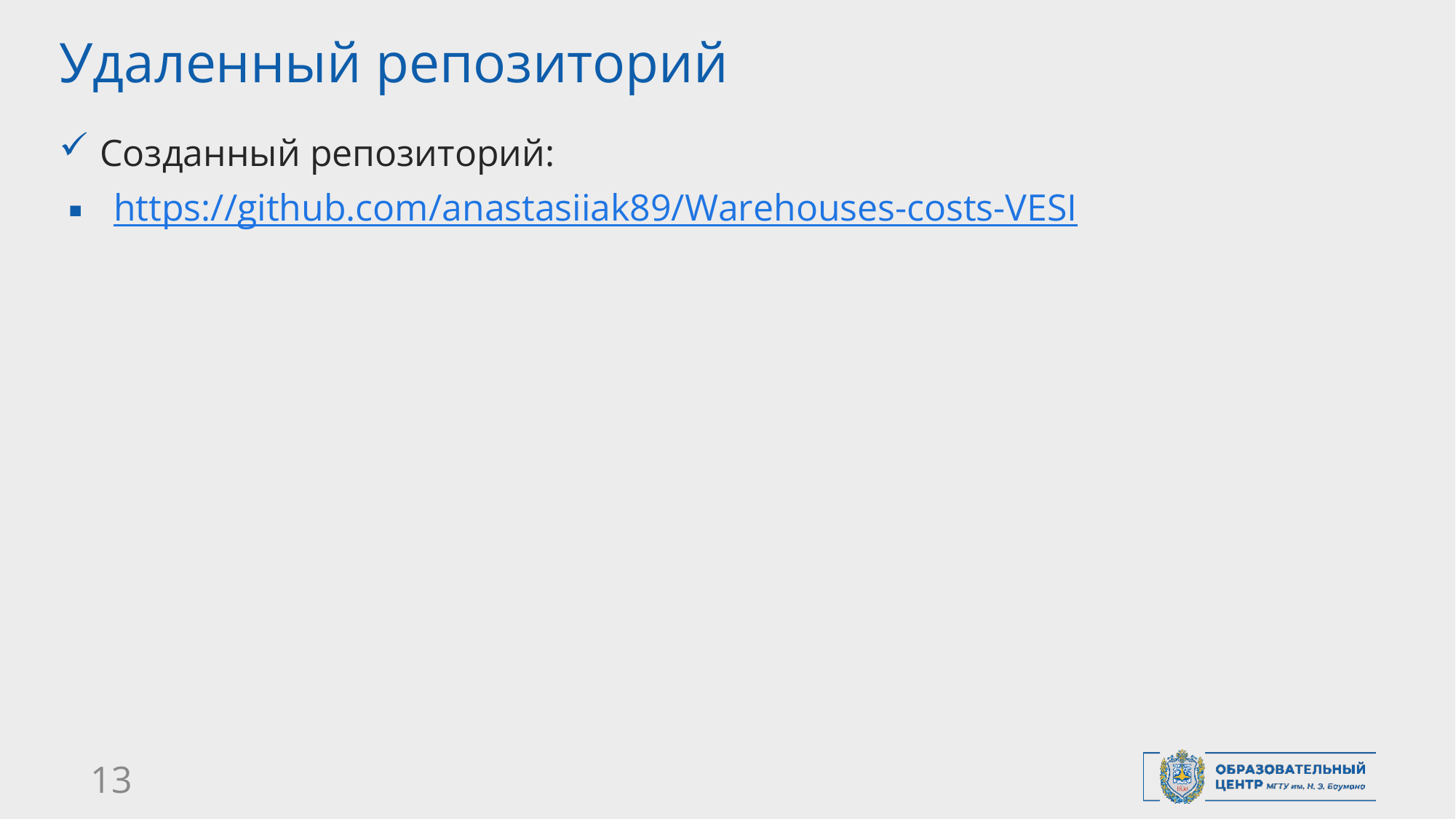

# Удаленный репозиторий
Созданный репозиторий:
https://github.com/anastasiiak89/Warehouses-costs-VESI

13